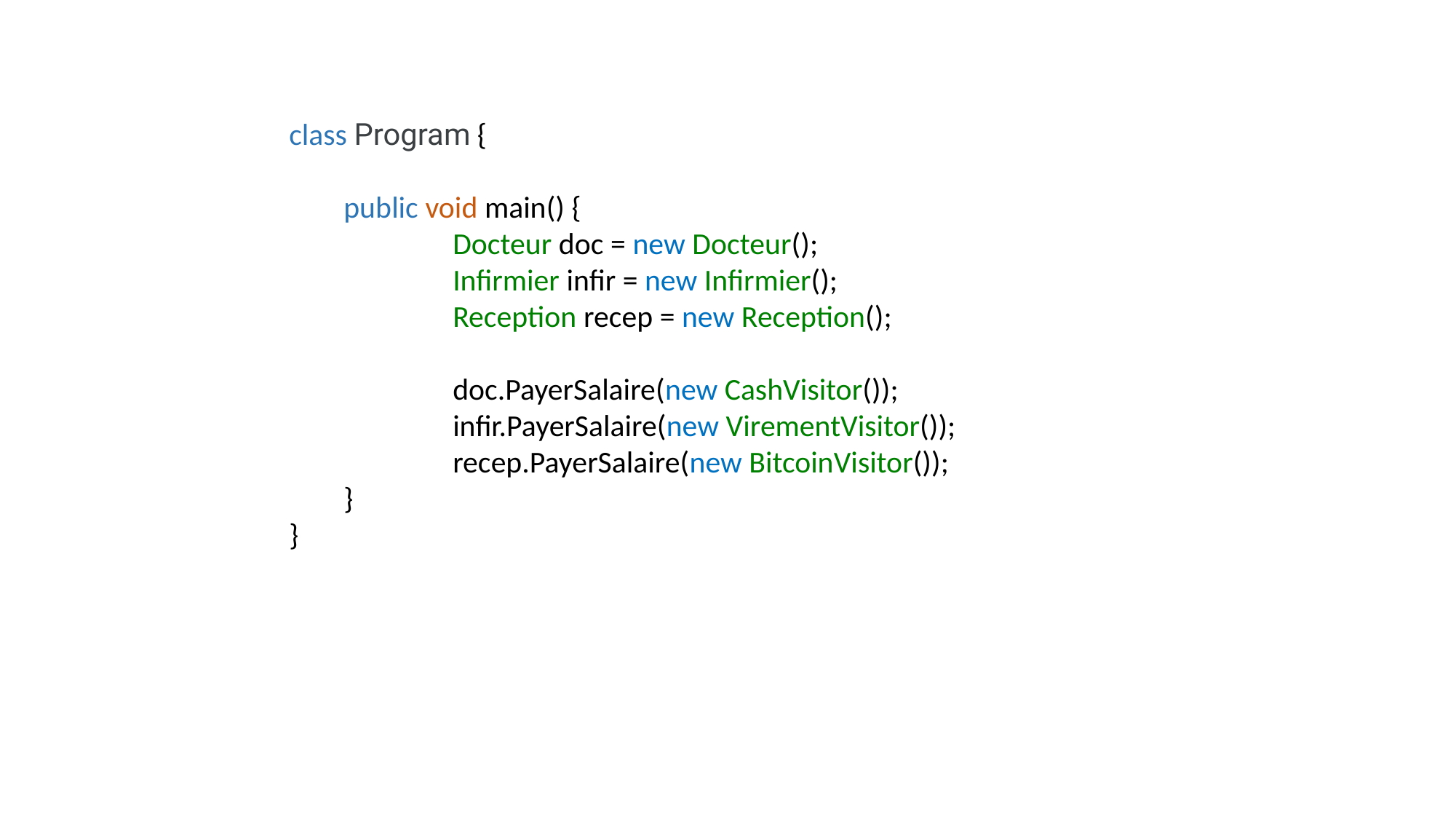

class Program {

public void main() {
	Docteur doc = new Docteur();
	Infirmier infir = new Infirmier();
	Reception recep = new Reception();

	doc.PayerSalaire(new CashVisitor());
	infir.PayerSalaire(new VirementVisitor());
	recep.PayerSalaire(new BitcoinVisitor());
}
}